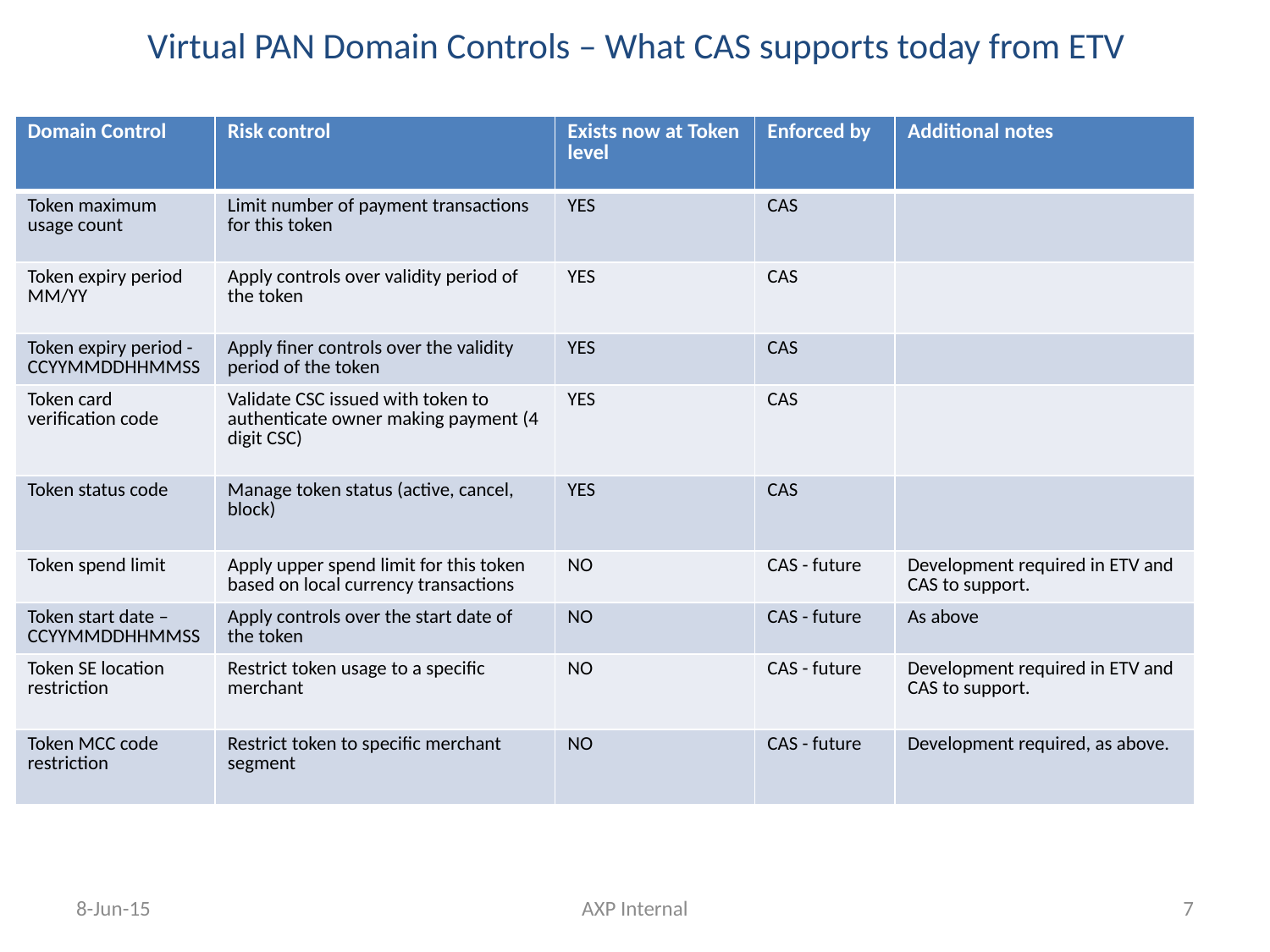

# Virtual PAN Domain Controls – What CAS supports today from ETV
| Domain Control | Risk control | Exists now at Token level | Enforced by | Additional notes |
| --- | --- | --- | --- | --- |
| Token maximum usage count | Limit number of payment transactions for this token | YES | CAS |  |
| Token expiry period MM/YY | Apply controls over validity period of the token | YES | CAS |  |
| Token expiry period - CCYYMMDDHHMMSS | Apply finer controls over the validity period of the token | YES | CAS |  |
| Token card verification code | Validate CSC issued with token to authenticate owner making payment (4 digit CSC) | YES | CAS |  |
| Token status code | Manage token status (active, cancel, block) | YES | CAS |  |
| Token spend limit | Apply upper spend limit for this token based on local currency transactions | NO | CAS - future | Development required in ETV and CAS to support. |
| Token start date – CCYYMMDDHHMMSS | Apply controls over the start date of the token | NO | CAS - future | As above |
| Token SE location restriction | Restrict token usage to a specific merchant | NO | CAS - future | Development required in ETV and CAS to support. |
| Token MCC code restriction | Restrict token to specific merchant segment | NO | CAS - future | Development required, as above. |
8-Jun-15
AXP Internal
7